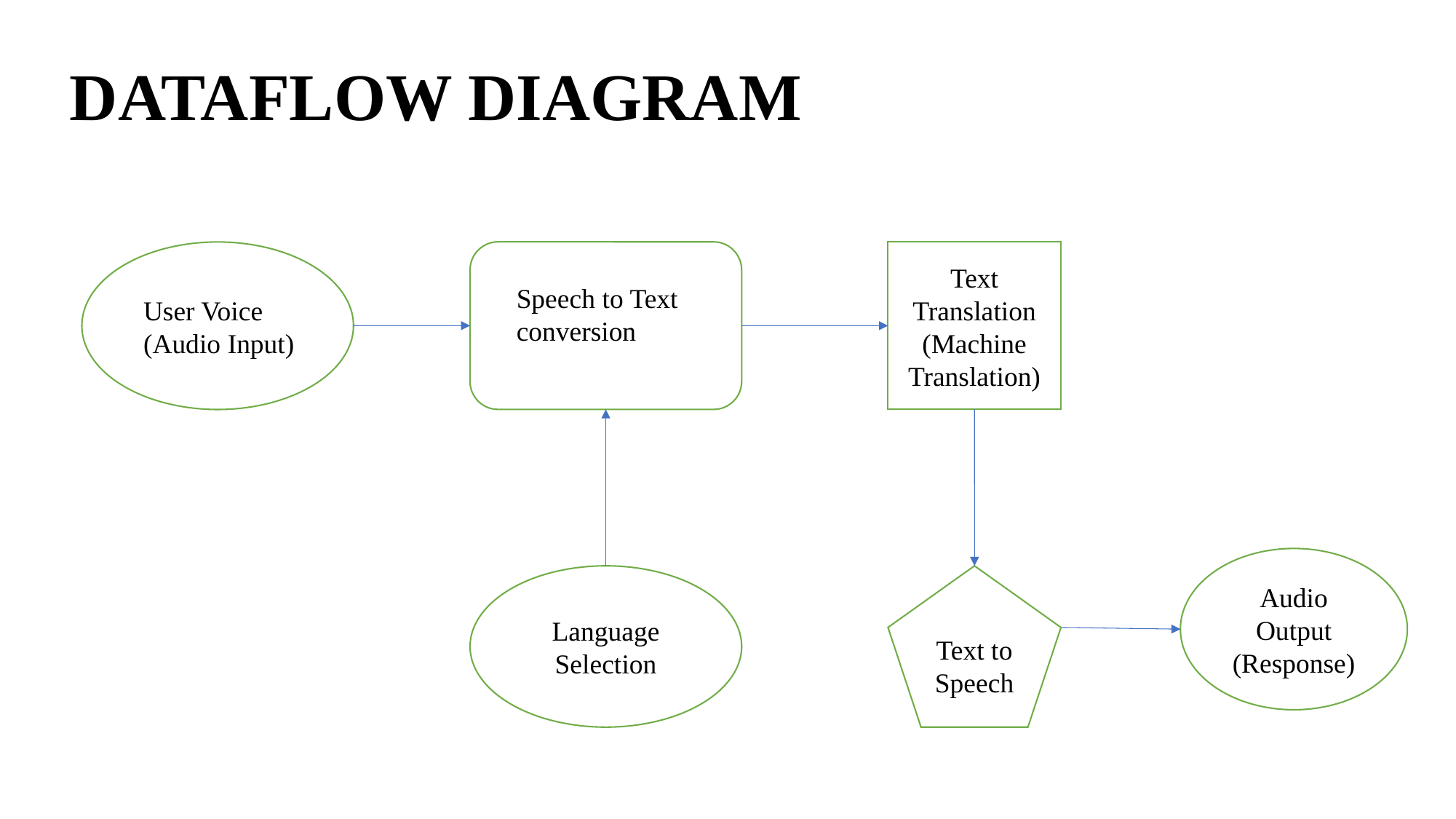

# DATAFLOW DIAGRAM

Text Translation
(Machine Translation)
Speech to Text conversion
User Voice
(Audio Input)
Audio Output
(Response)
Language Selection
Text to Speech